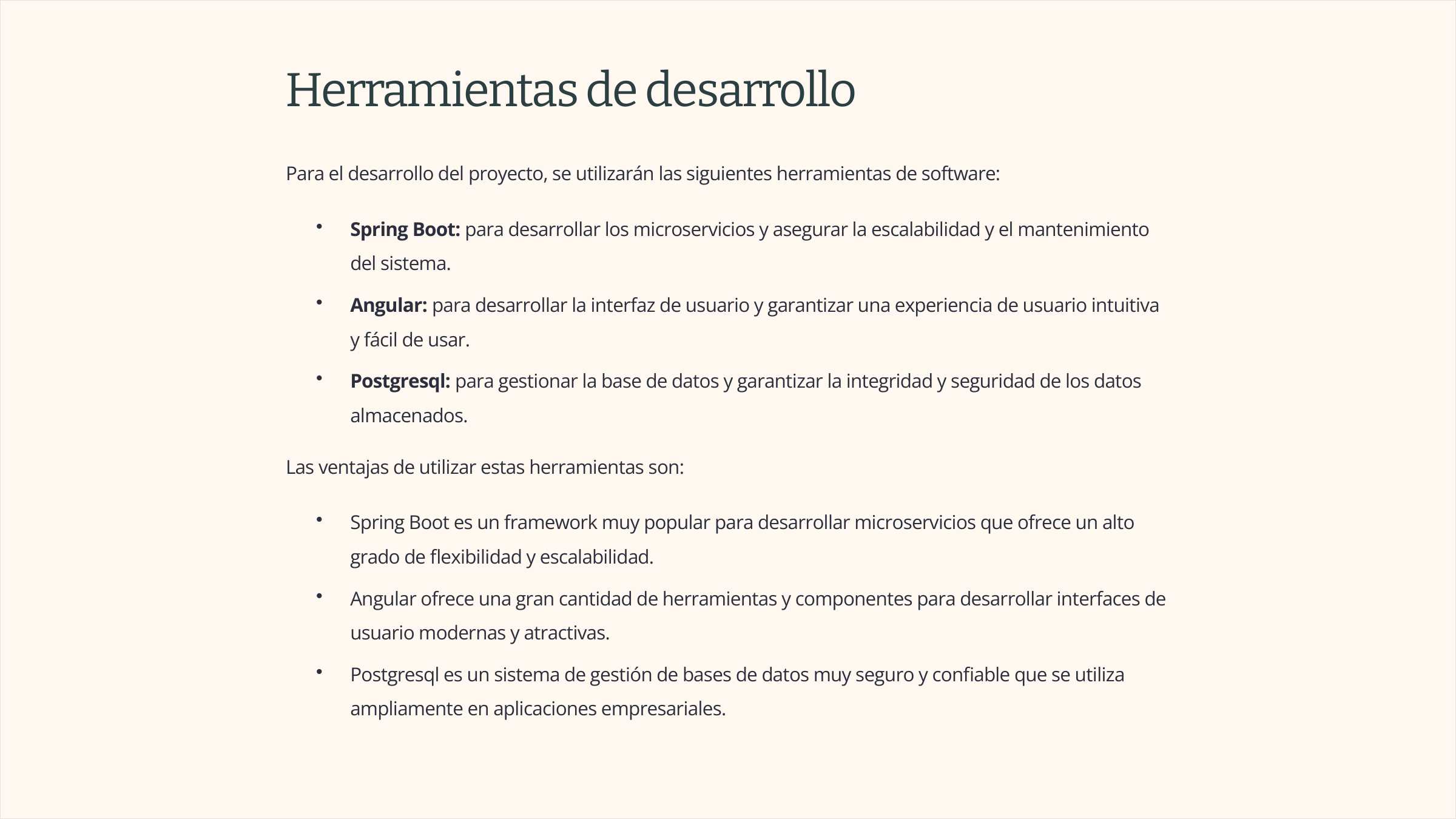

Herramientas de desarrollo
Para el desarrollo del proyecto, se utilizarán las siguientes herramientas de software:
Spring Boot: para desarrollar los microservicios y asegurar la escalabilidad y el mantenimiento del sistema.
Angular: para desarrollar la interfaz de usuario y garantizar una experiencia de usuario intuitiva y fácil de usar.
Postgresql: para gestionar la base de datos y garantizar la integridad y seguridad de los datos almacenados.
Las ventajas de utilizar estas herramientas son:
Spring Boot es un framework muy popular para desarrollar microservicios que ofrece un alto grado de flexibilidad y escalabilidad.
Angular ofrece una gran cantidad de herramientas y componentes para desarrollar interfaces de usuario modernas y atractivas.
Postgresql es un sistema de gestión de bases de datos muy seguro y confiable que se utiliza ampliamente en aplicaciones empresariales.